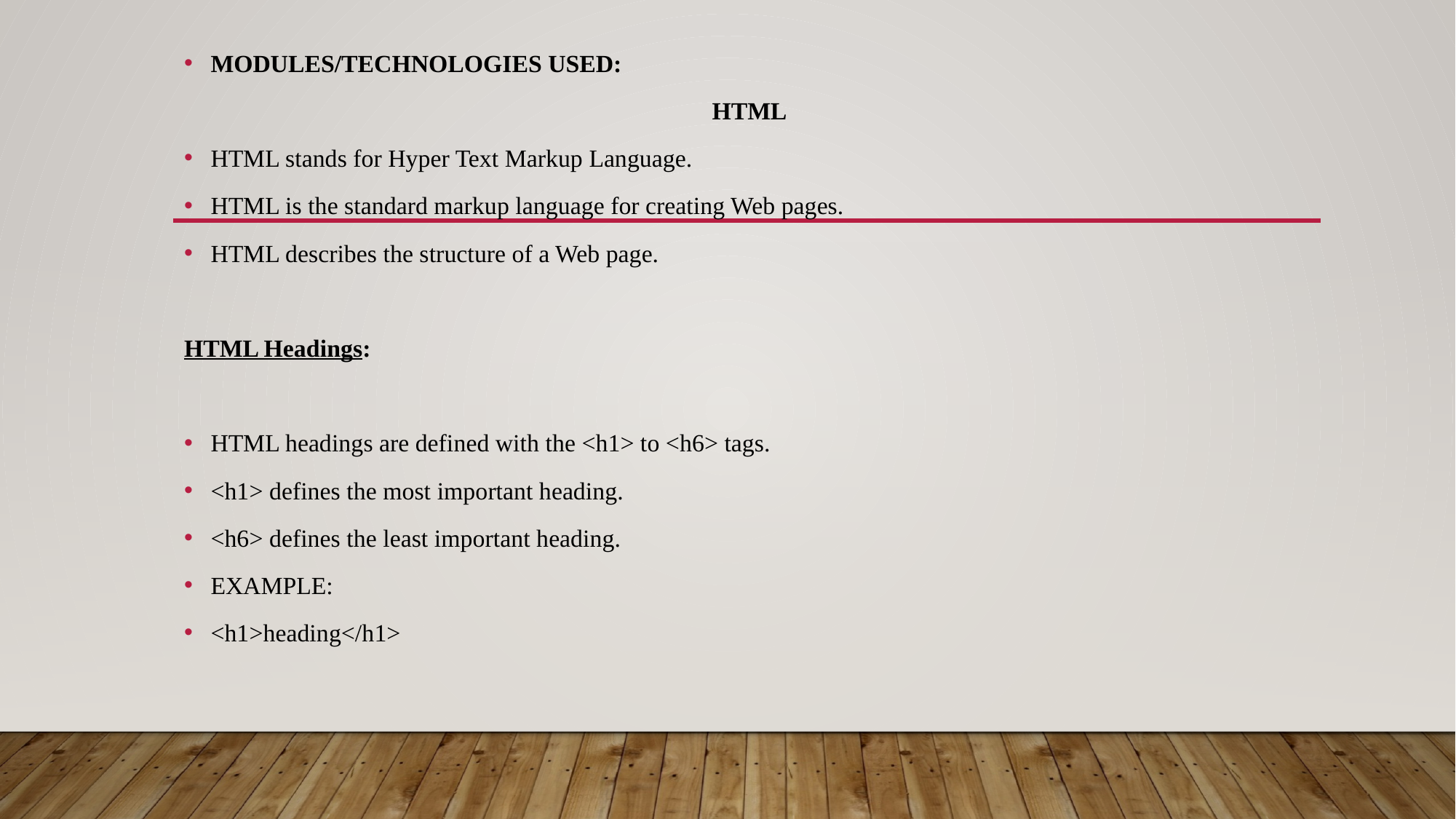

MODULES/TECHNOLOGIES USED:
 HTML
HTML stands for Hyper Text Markup Language.
HTML is the standard markup language for creating Web pages.
HTML describes the structure of a Web page.

HTML Headings:

HTML headings are defined with the <h1> to <h6> tags.
<h1> defines the most important heading.
<h6> defines the least important heading.
EXAMPLE:
<h1>heading</h1>

#